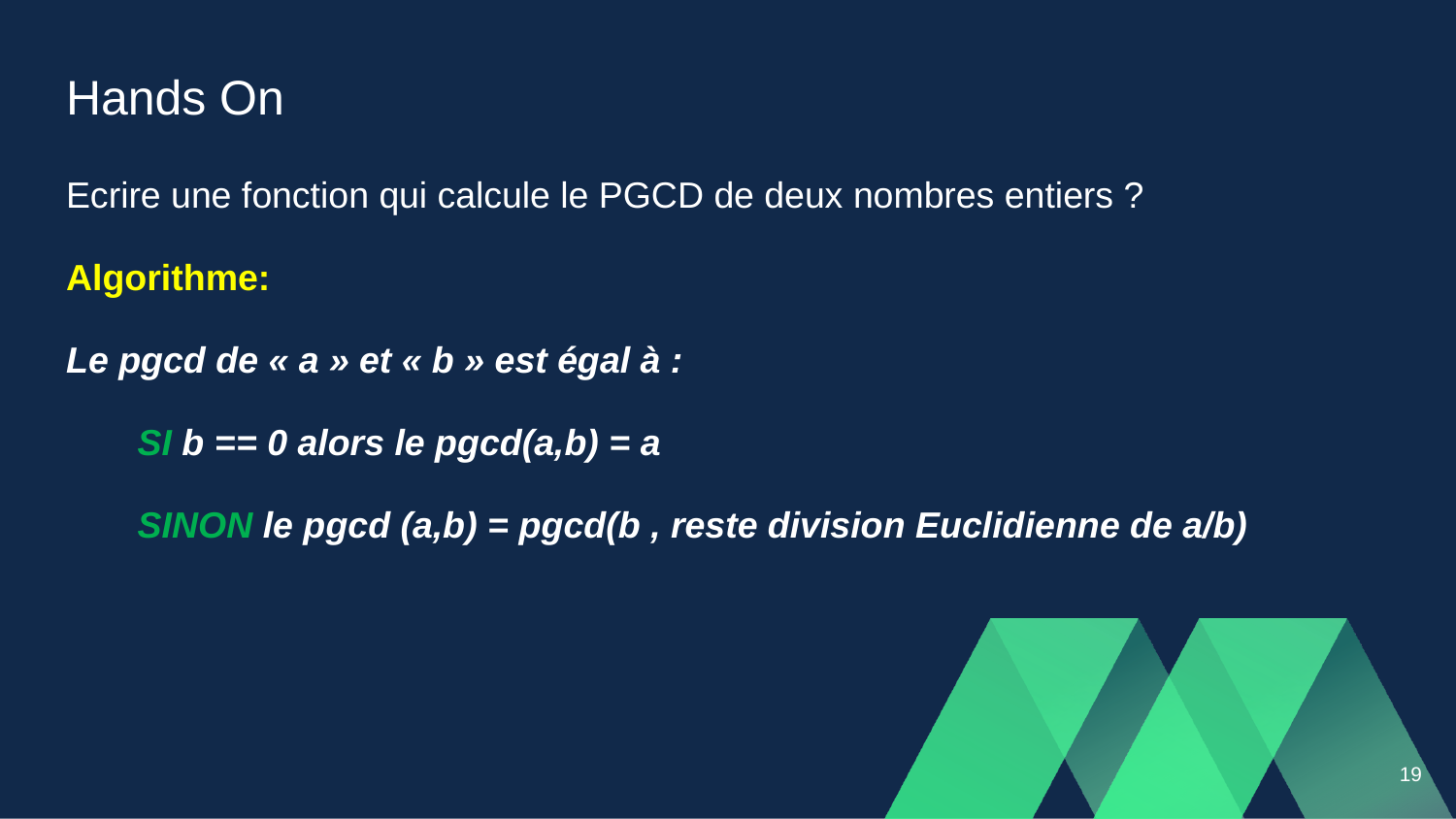

# Hands On

Ecrire une fonction qui calcule le PGCD de deux nombres entiers ?
Algorithme:
Le pgcd de « a » et « b » est égal à :
       SI b == 0 alors le pgcd(a,b) = a
       SINON le pgcd (a,b) = pgcd(b , reste division Euclidienne de a/b)
19